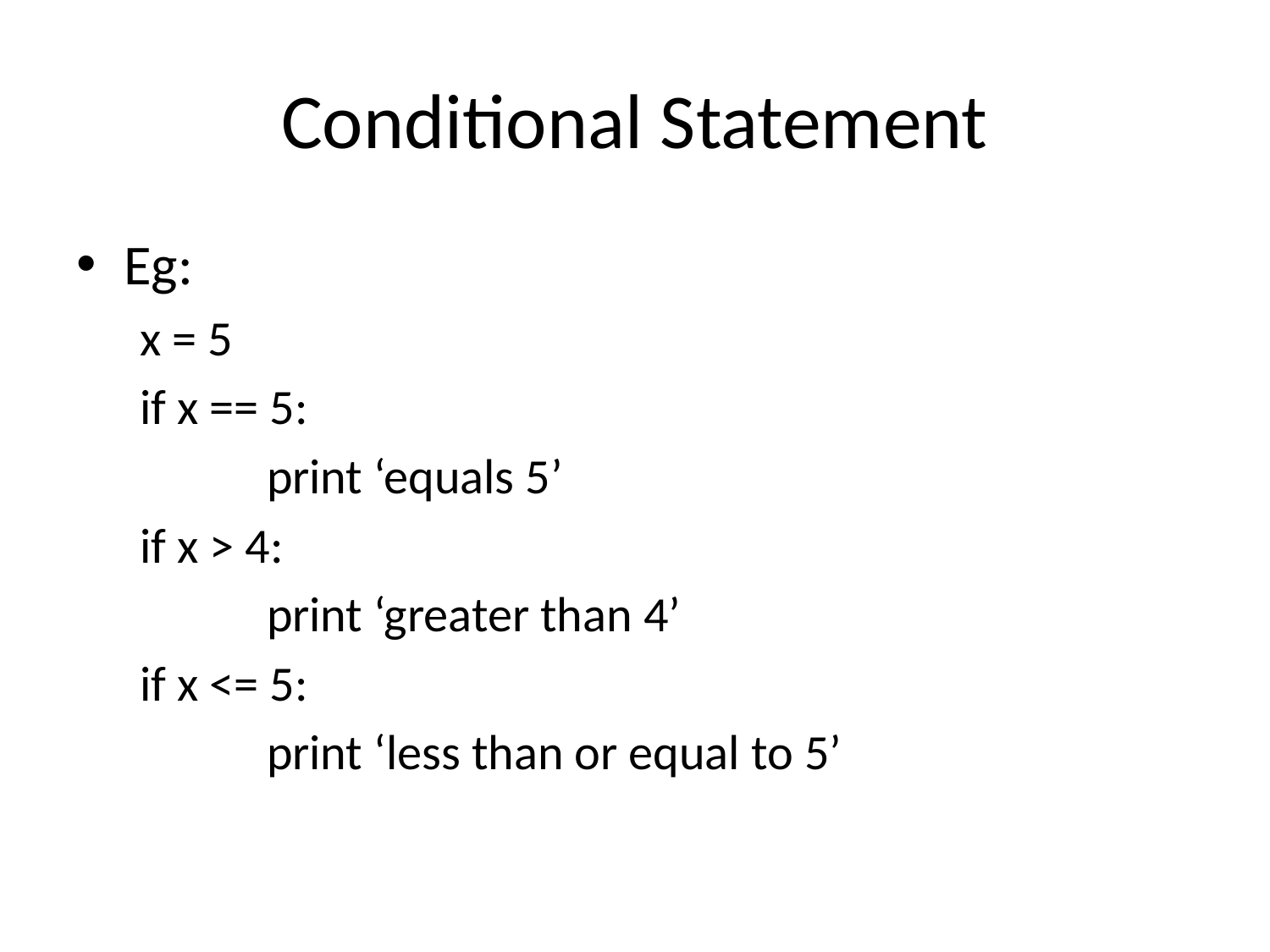

# Conditional Statement
Eg:
x = 5
if x == 5:
	print ‘equals 5’
if x > 4:
	print ‘greater than 4’
if x <= 5:
	print ‘less than or equal to 5’